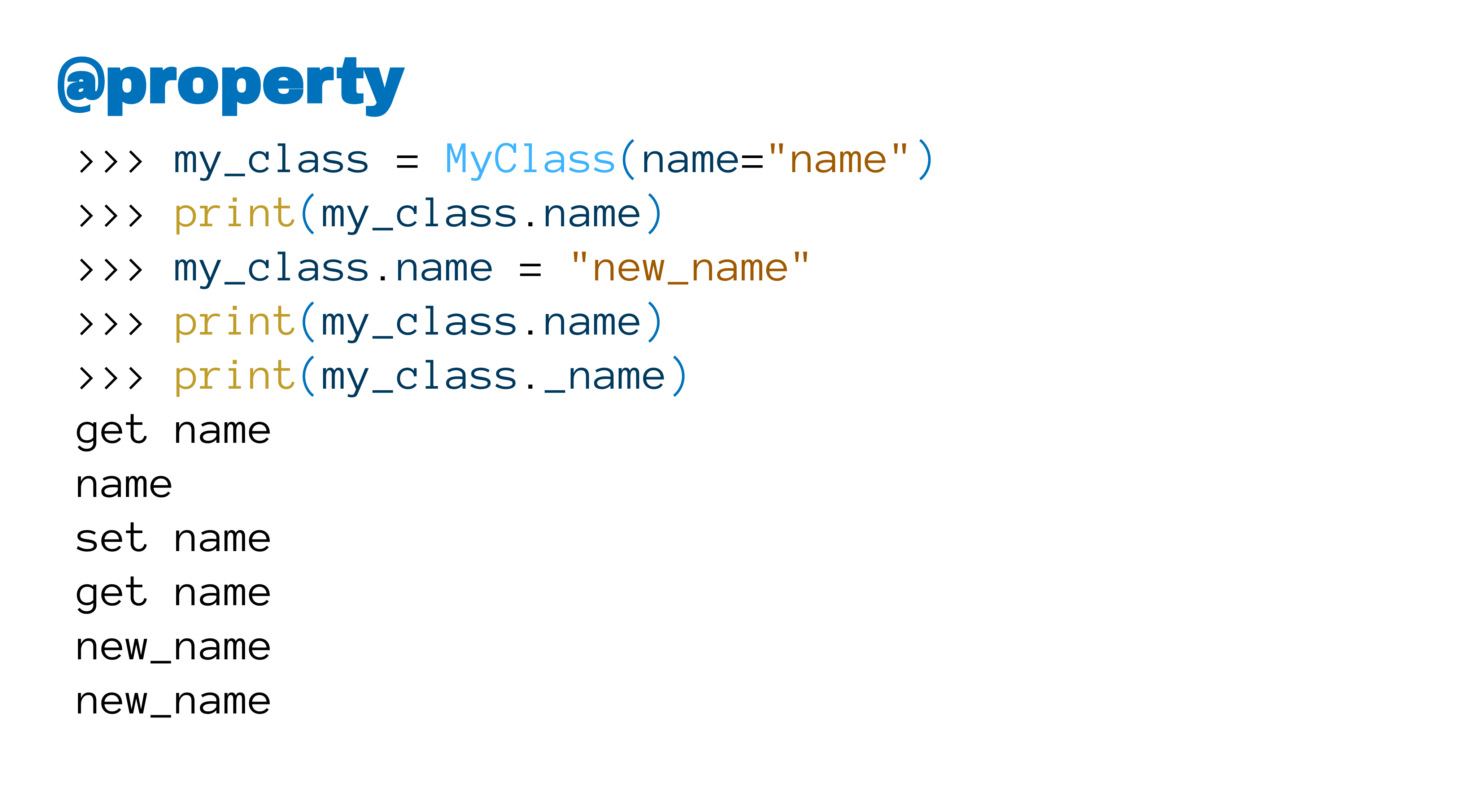

# @property
>>> my_class = MyClass(name="name")
>>> print(my_class.name)
>>> my_class.name = "new_name"
>>> print(my_class.name)
>>> print(my_class._name)
get name
name
set name
get name
new_name
new_name
12